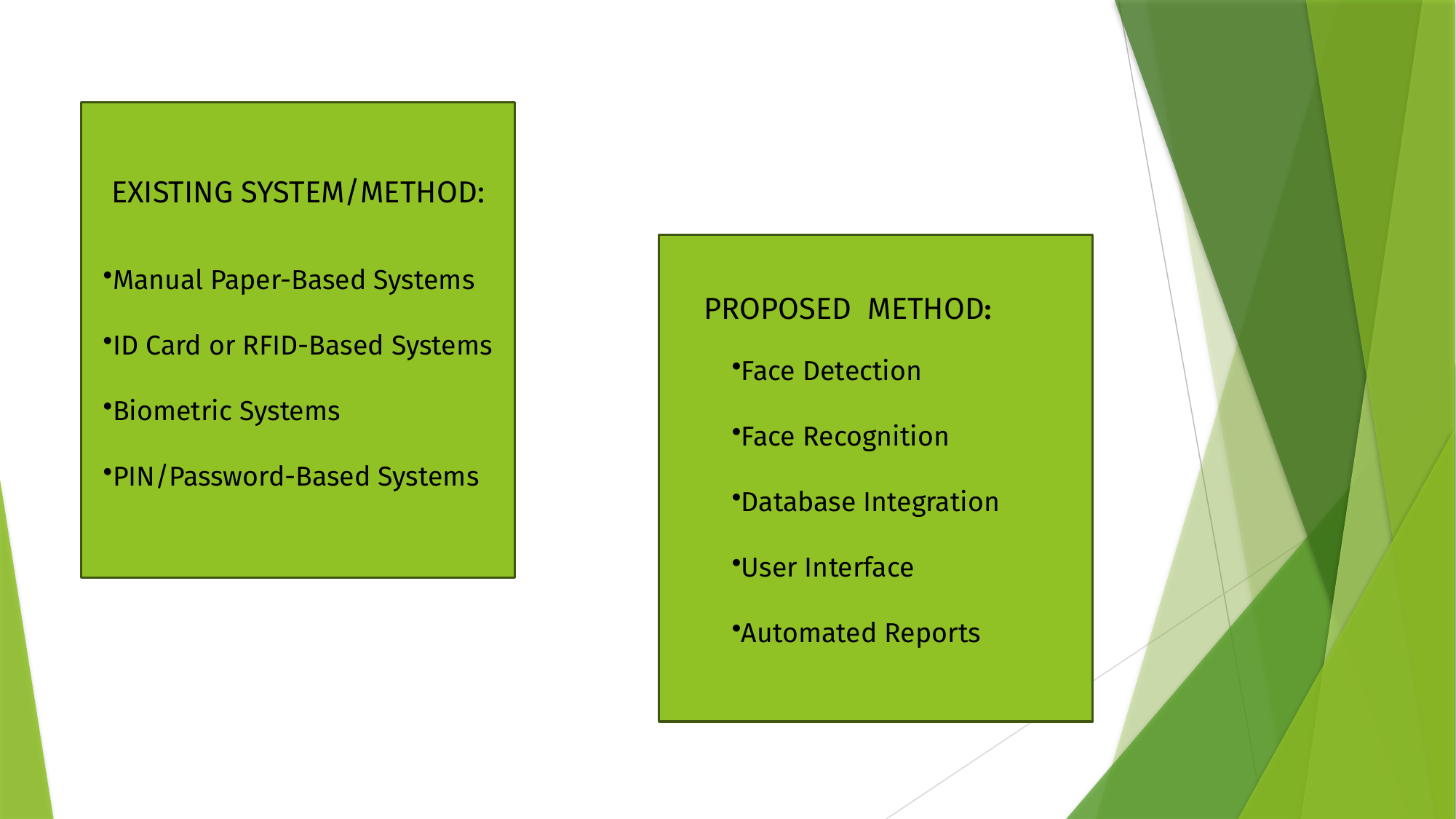

EXISTING SYSTEM/METHOD:

Manual Paper-Based Systems

ID Card or RFID-Based Systems

Biometric Systems

PIN/Password-Based Systems

PROPOSED  METHOD:

Face Detection

Face Recognition

Database Integration

User Interface

Automated Reports